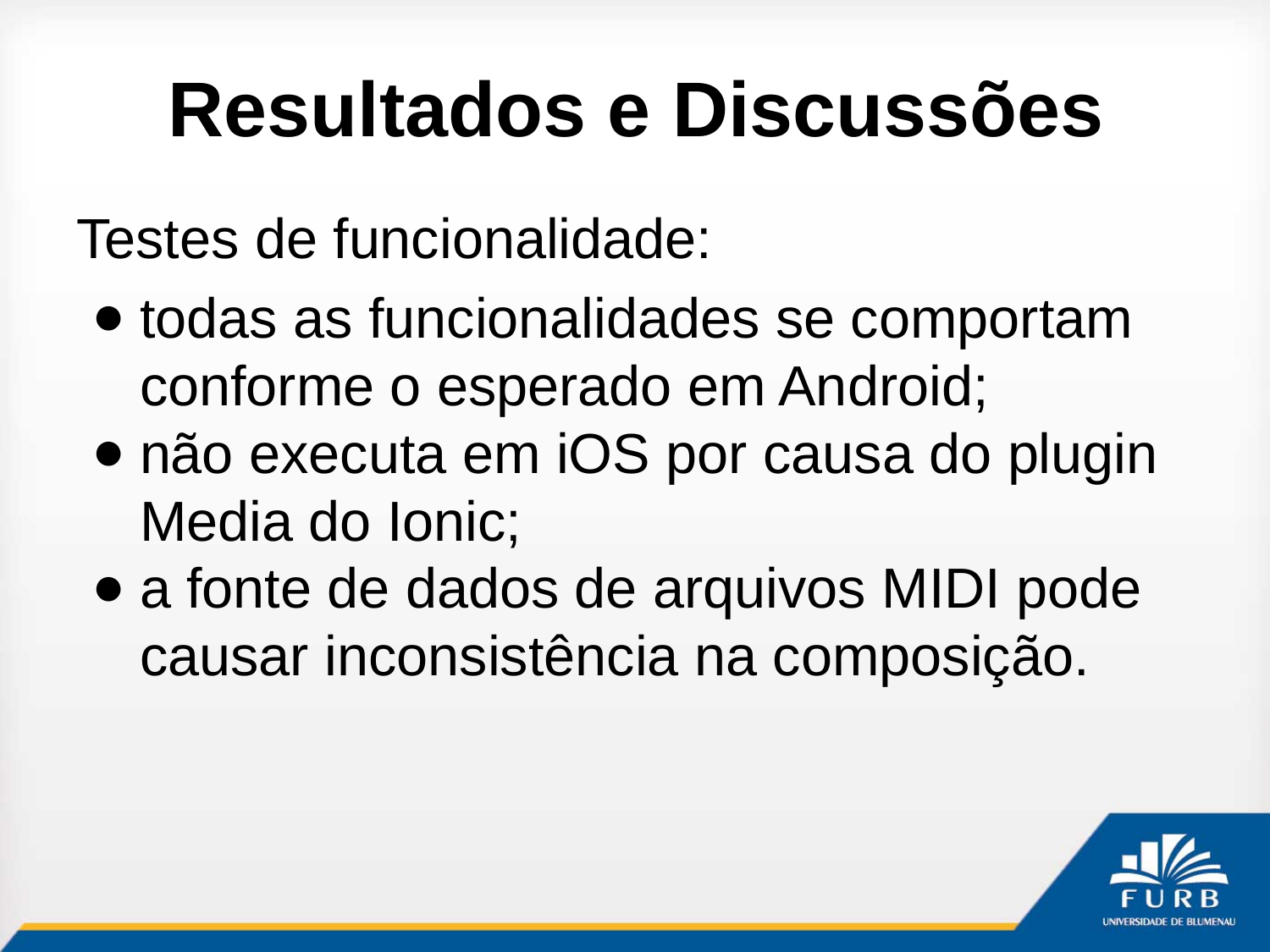

# Resultados e Discussões
Testes de funcionalidade:
todas as funcionalidades se comportam conforme o esperado em Android;
não executa em iOS por causa do plugin Media do Ionic;
a fonte de dados de arquivos MIDI pode causar inconsistência na composição.